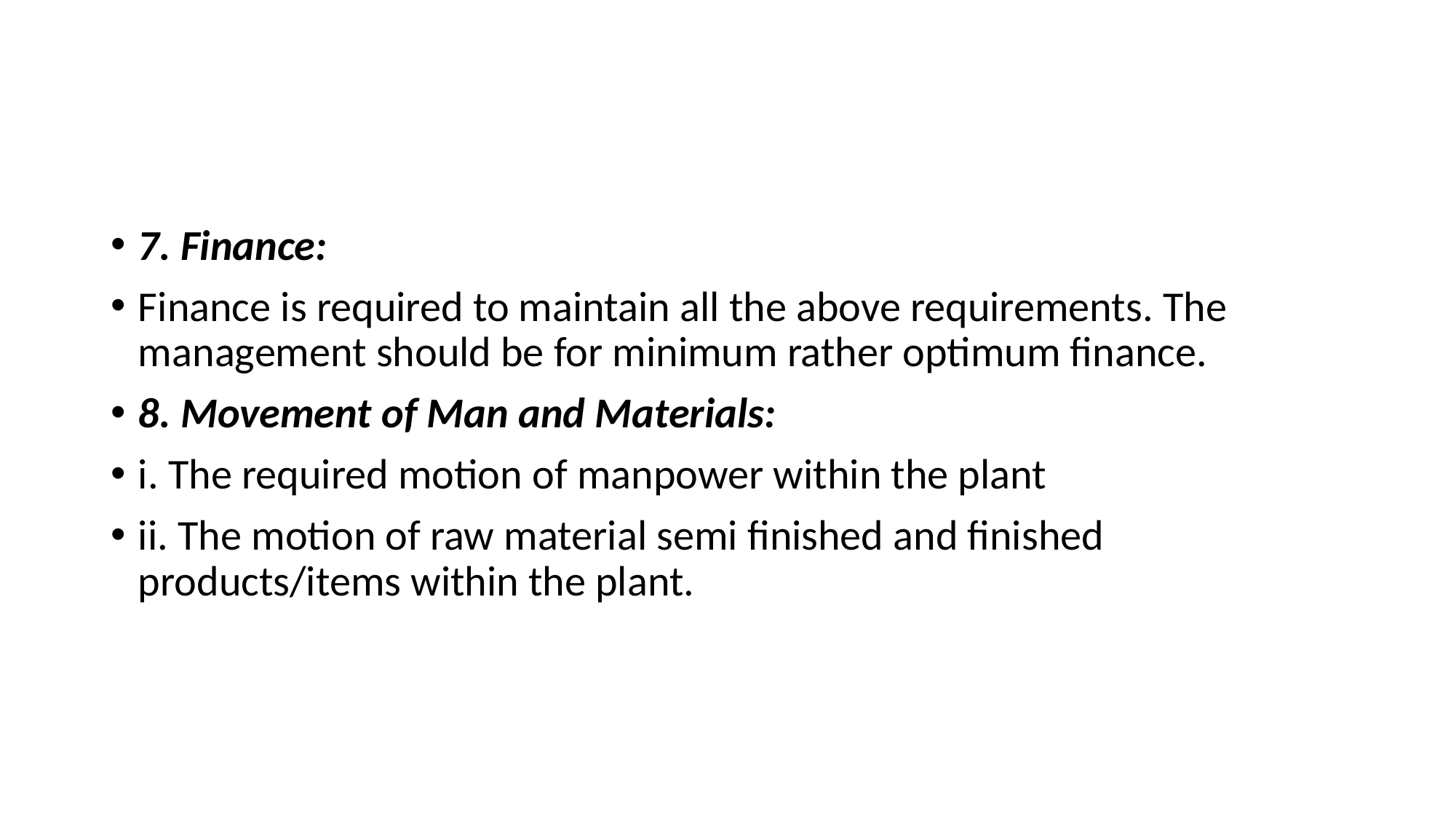

7. Finance:
Finance is required to maintain all the above requirements. The management should be for minimum rather optimum finance.
8. Movement of Man and Materials:
i. The required motion of manpower within the plant
ii. The motion of raw material semi finished and finished products/items within the plant.